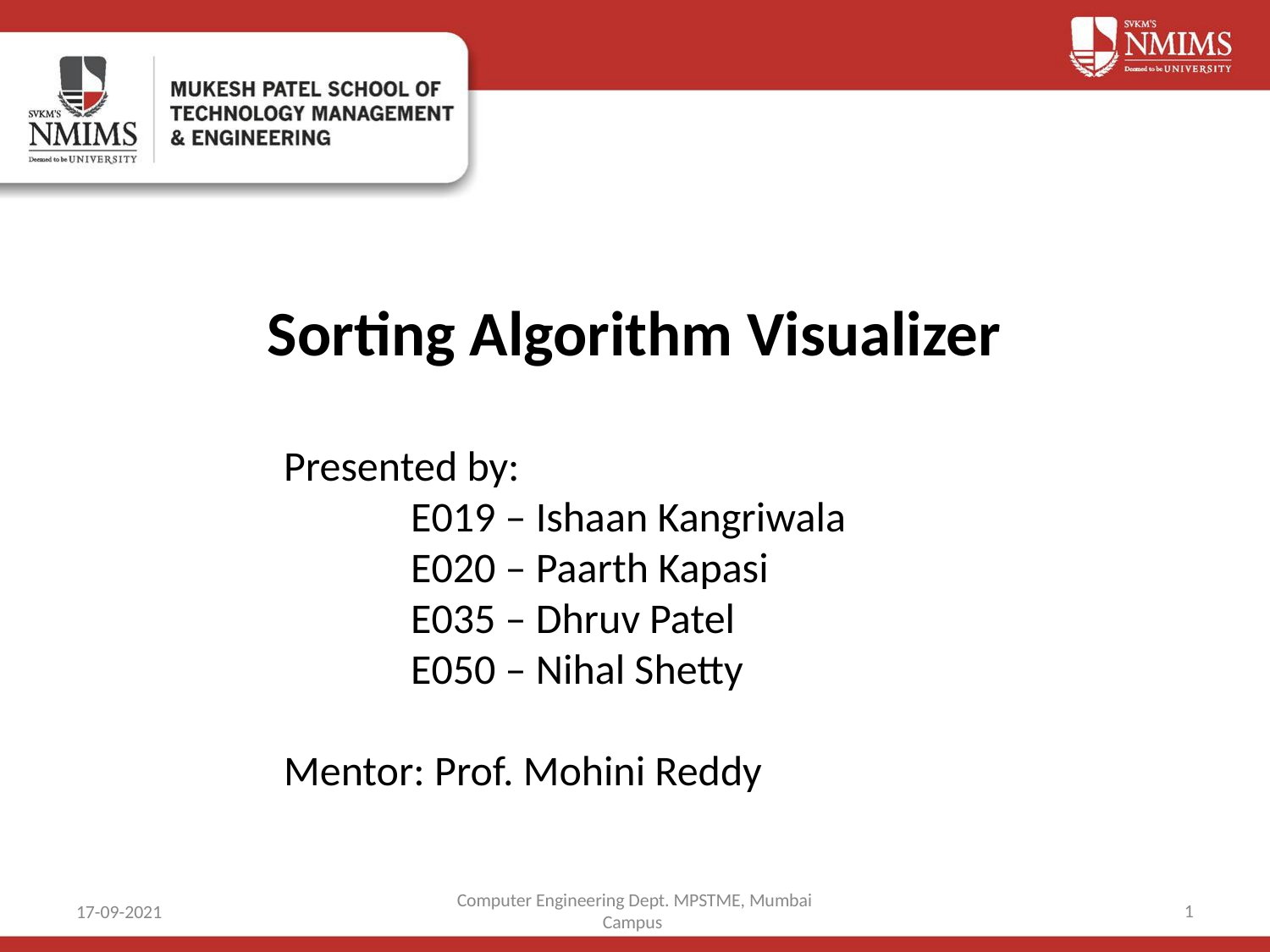

# Sorting Algorithm Visualizer
Presented by:
	E019 – Ishaan Kangriwala
	E020 – Paarth Kapasi
	E035 – Dhruv Patel
	E050 – Nihal Shetty

Mentor: Prof. Mohini Reddy
Computer Engineering Dept. MPSTME, Mumbai Campus
1
17-09-2021